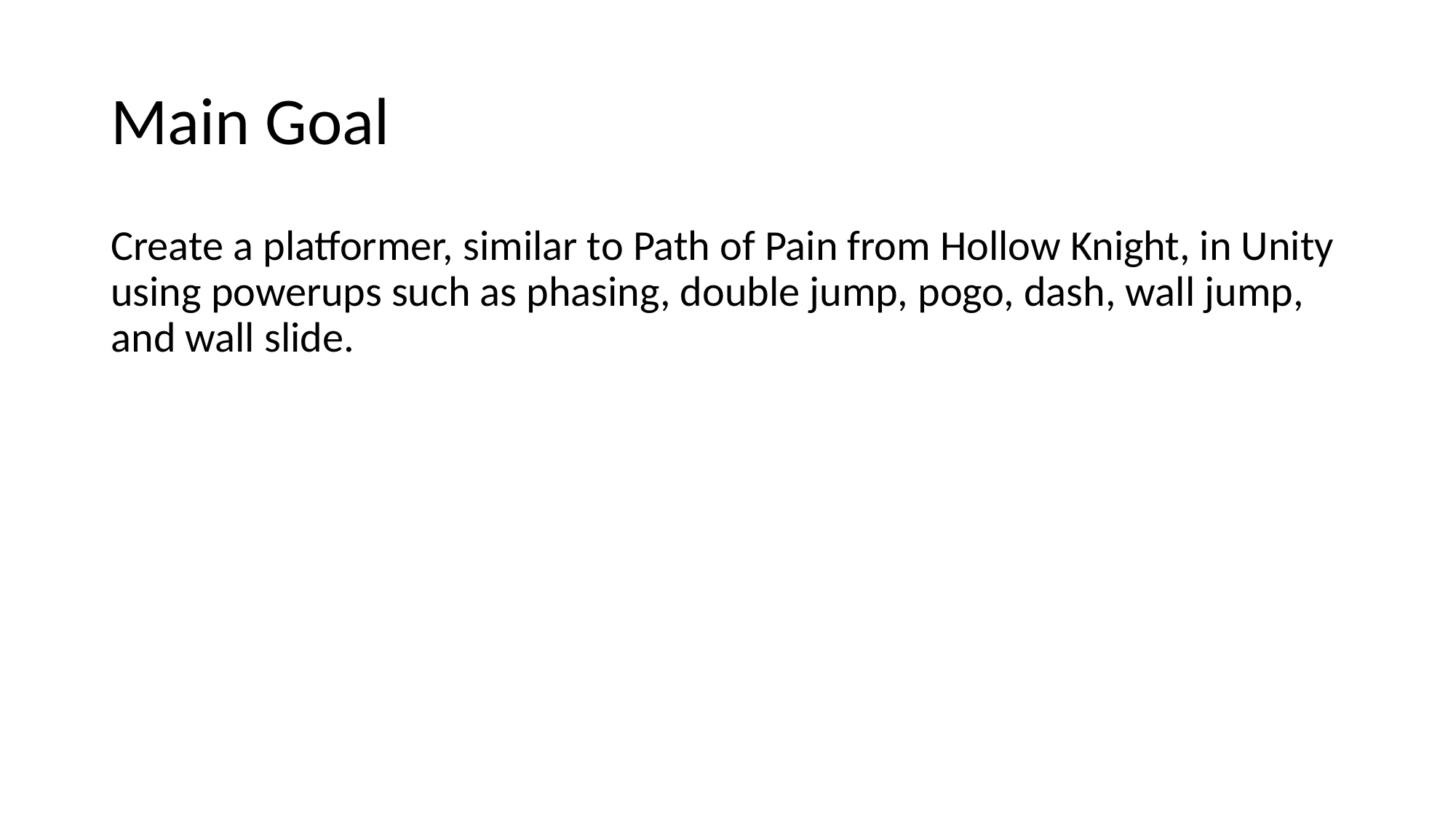

# Main Goal
Create a platformer, similar to Path of Pain from Hollow Knight, in Unity using powerups such as phasing, double jump, pogo, dash, wall jump, and wall slide.